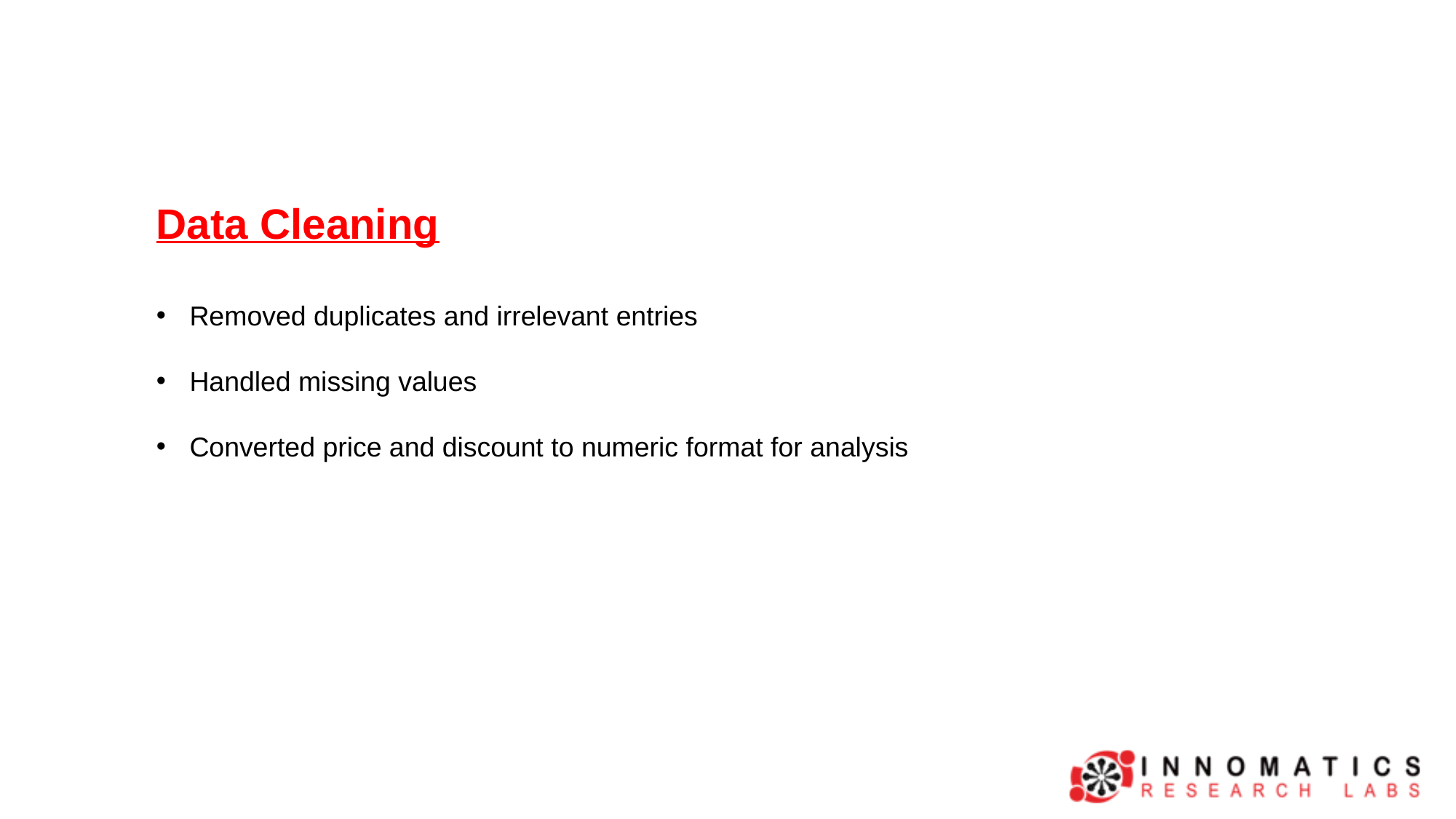

Data Cleaning

 Removed duplicates and irrelevant entries

 Handled missing values

 Converted price and discount to numeric format for analysis